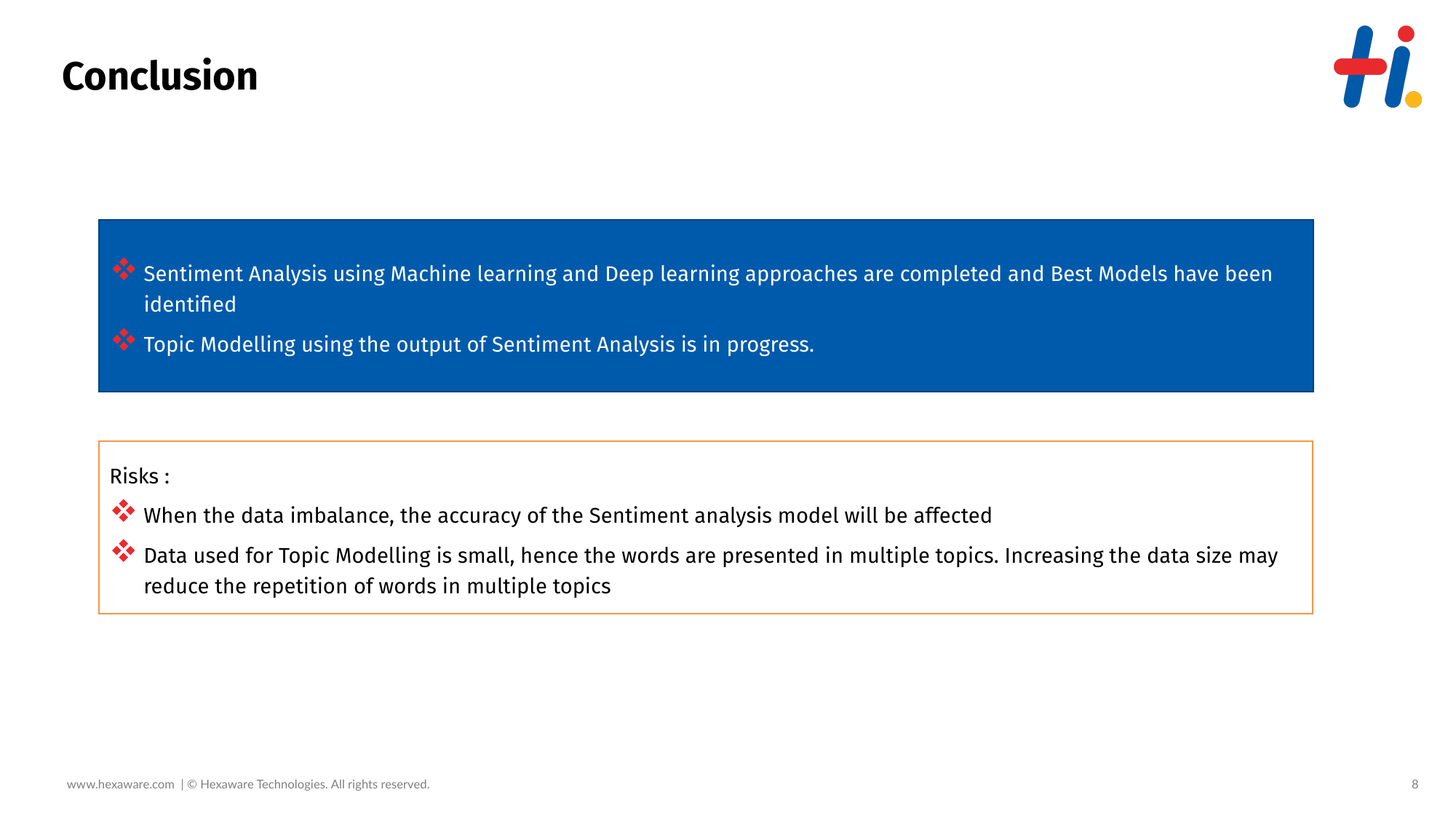

# Conclusion
Sentiment Analysis using Machine learning and Deep learning approaches are completed and Best Models have been identified
Topic Modelling using the output of Sentiment Analysis is in progress.
Risks :
When the data imbalance, the accuracy of the Sentiment analysis model will be affected
Data used for Topic Modelling is small, hence the words are presented in multiple topics. Increasing the data size may reduce the repetition of words in multiple topics Topic Modelling using the output of Sentiment Analysis is in progress.